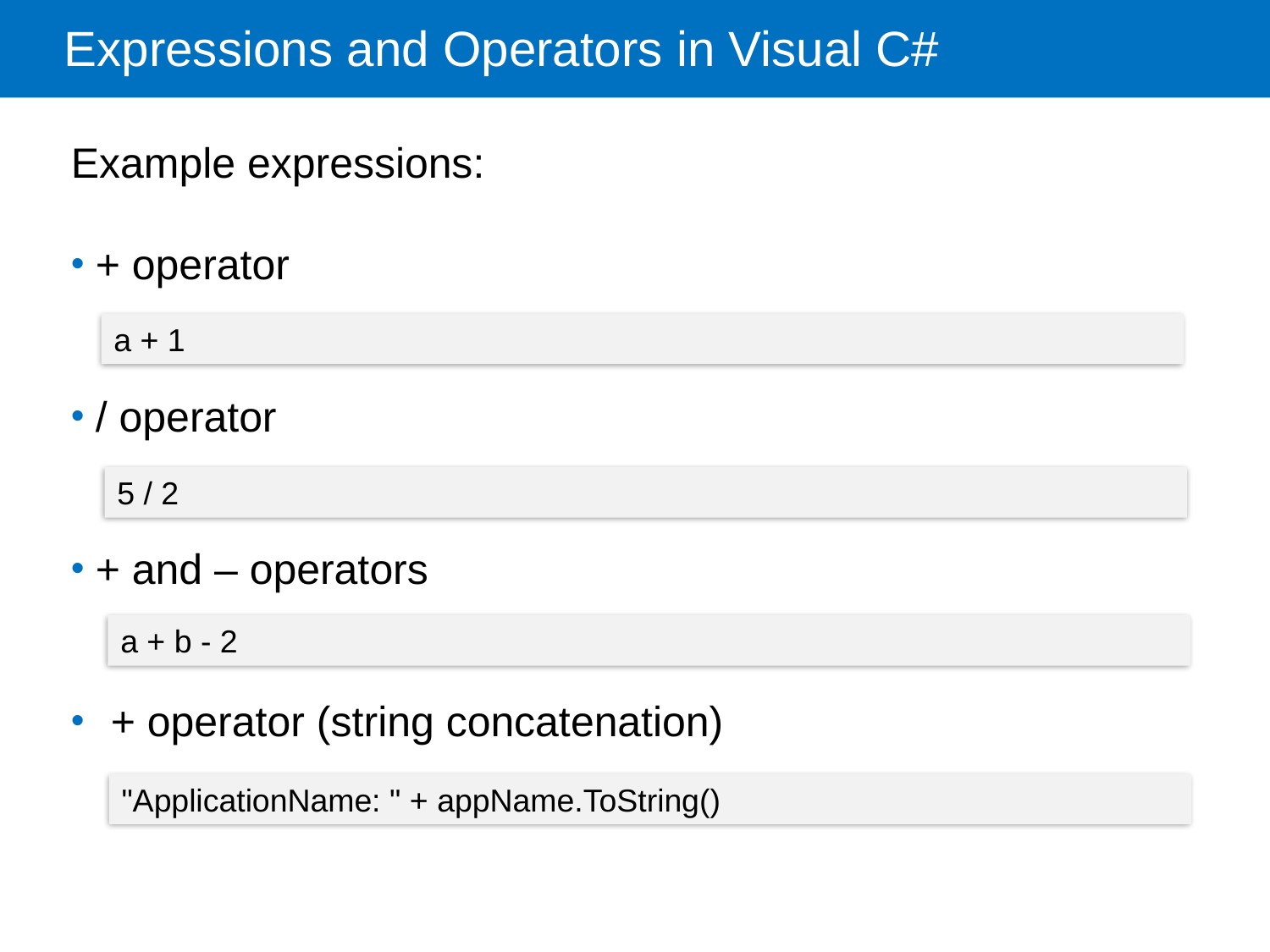

# Expressions and Operators in Visual C#
Example expressions:

+ operator

/ operator

+ and – operators

+ operator (string concatenation)

a + 1
5 / 2
a + b - 2
"ApplicationName: " + appName.ToString()